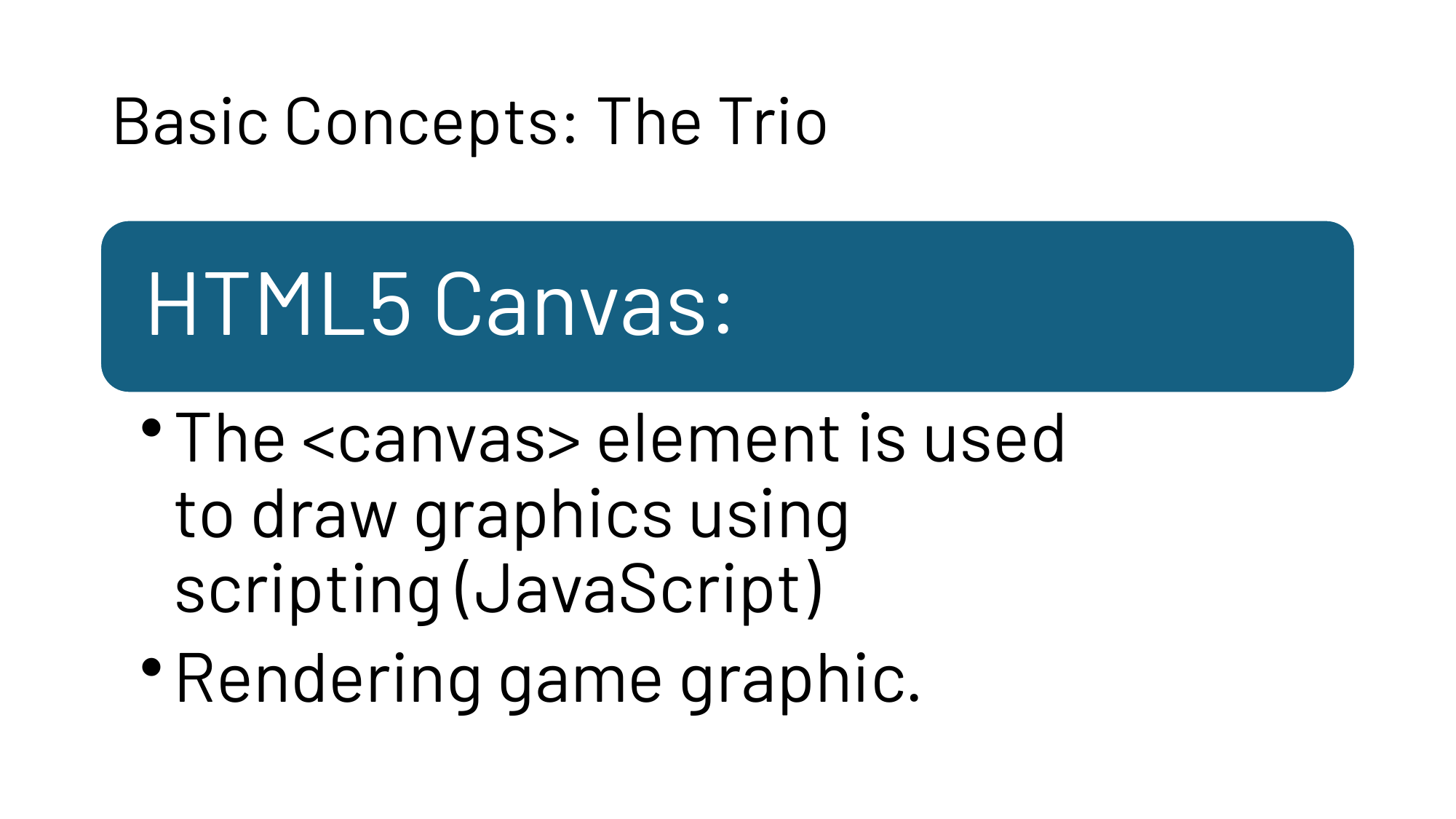

# Basic Concepts: The Trio
HTML5 Canvas:
The <canvas> element is used to draw graphics using scripting (JavaScript)
Rendering game graphic.